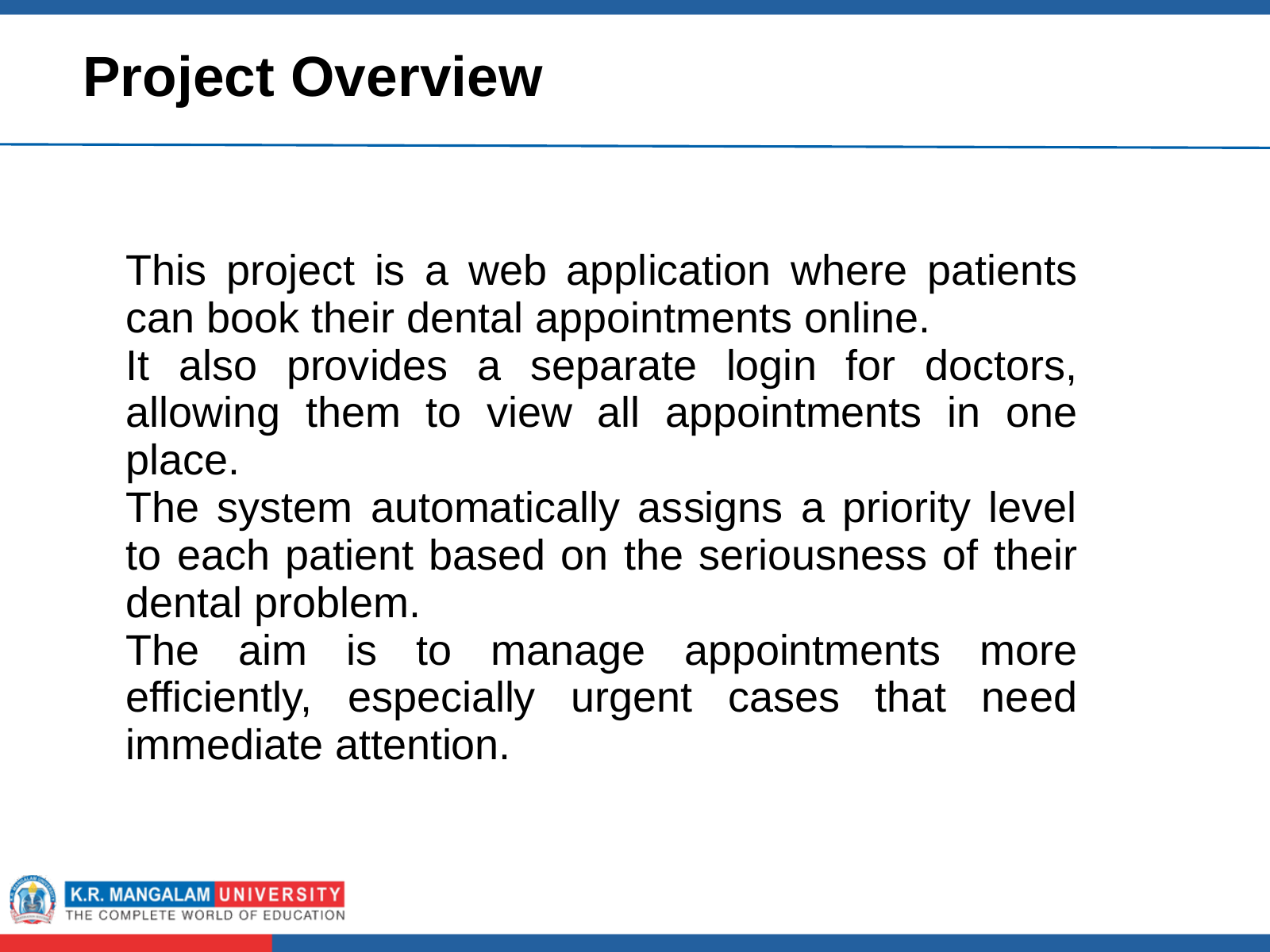

Project Overview

This project is a web application where patients can book their dental appointments online.
It also provides a separate login for doctors, allowing them to view all appointments in one place.
The system automatically assigns a priority level to each patient based on the seriousness of their dental problem.
The aim is to manage appointments more efficiently, especially urgent cases that need immediate attention.